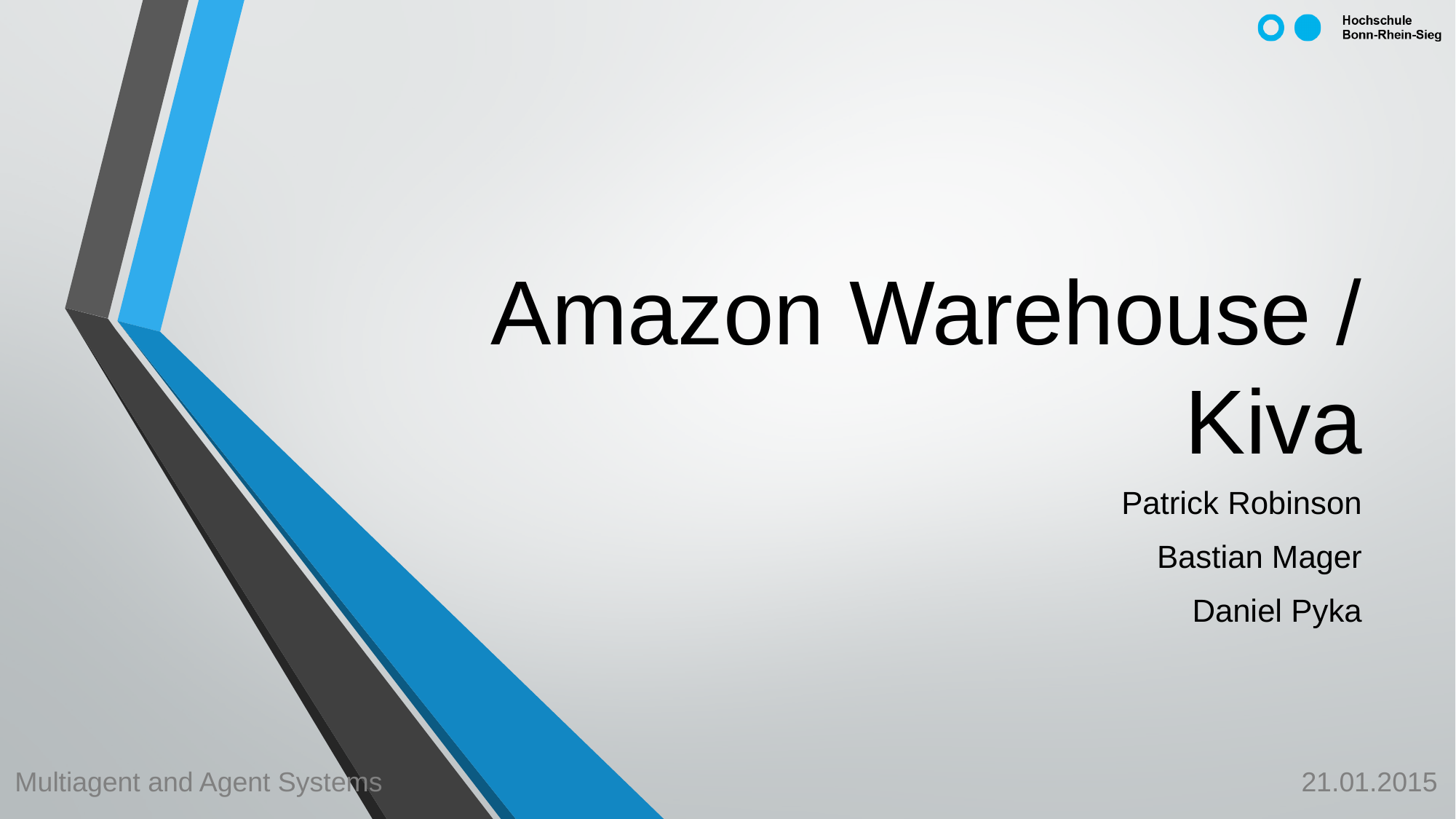

# Amazon Warehouse / Kiva
Patrick Robinson
Bastian Mager
Daniel Pyka
Multiagent and Agent Systems
21.01.2015